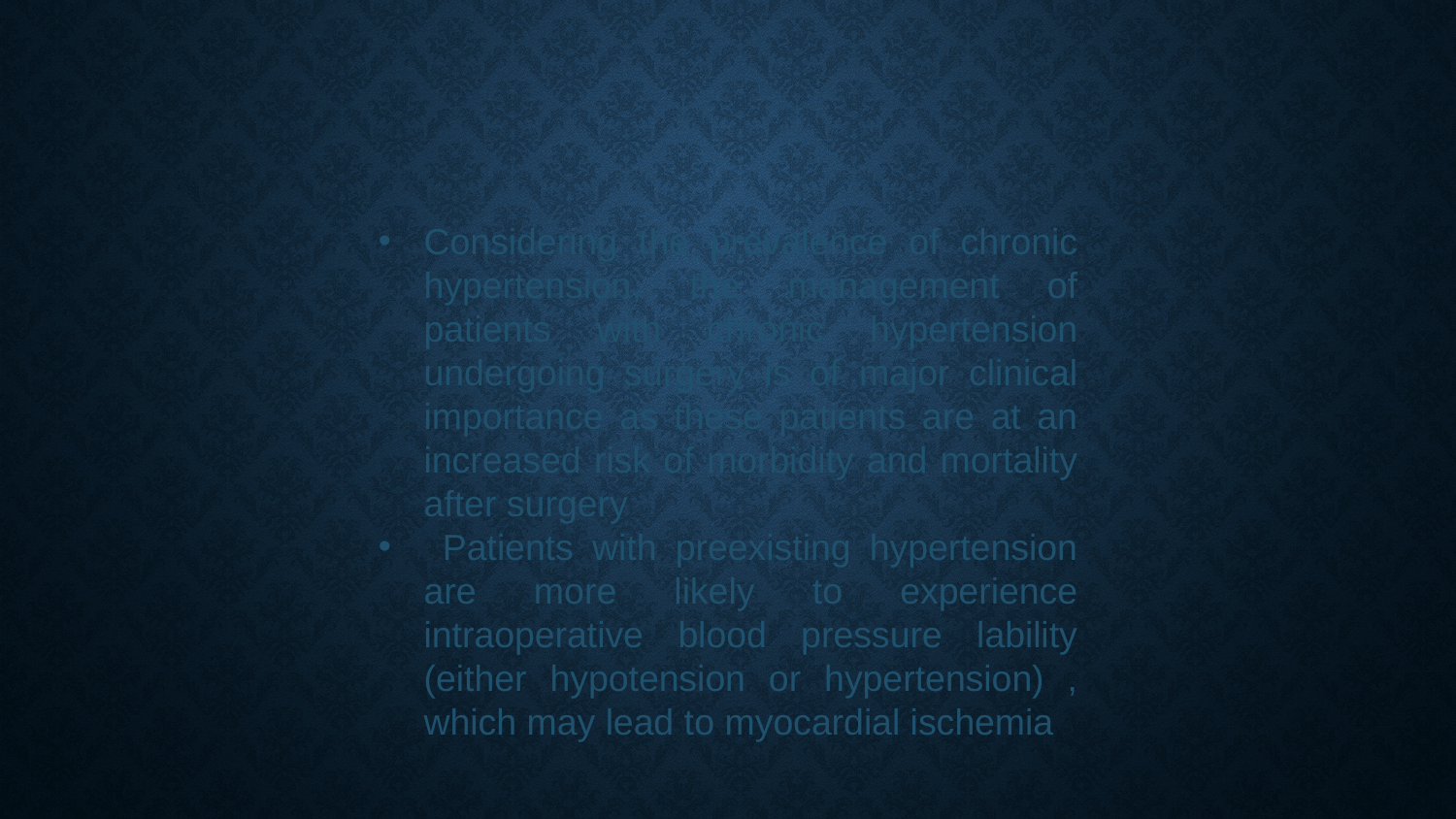

Considering the prevalence of chronic hypertension, the management of patients with chronic hypertension undergoing surgery is of major clinical importance as these patients are at an increased risk of morbidity and mortality after surgery
 Patients with preexisting hypertension are more likely to experience intraoperative blood pressure lability (either hypotension or hypertension) , which may lead to myocardial ischemia